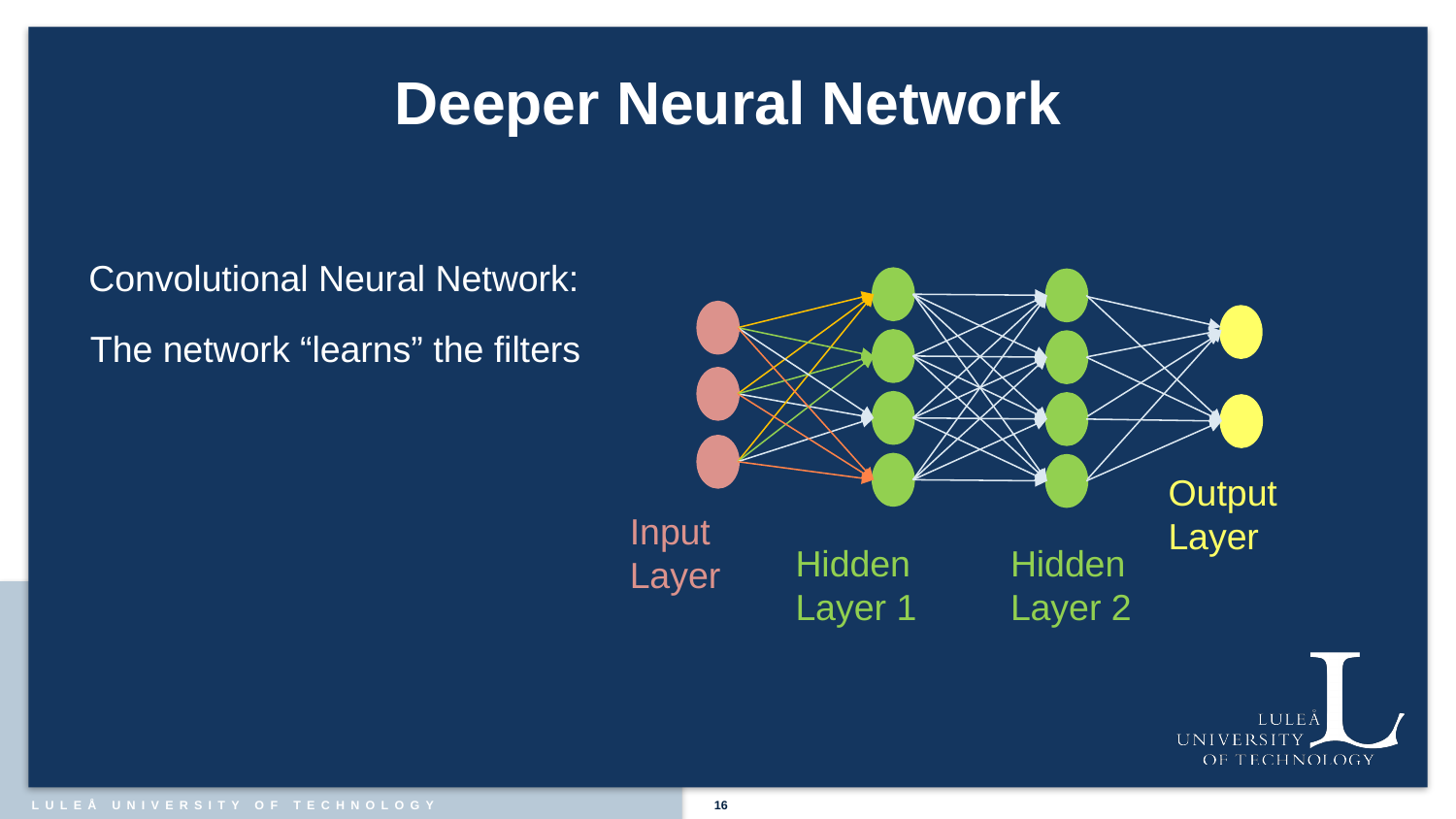

# Deeper Neural Network
Convolutional Neural Network:

The network “learns” the filters

Output Layer
Input Layer
Hidden Layer 2
Hidden Layer 1